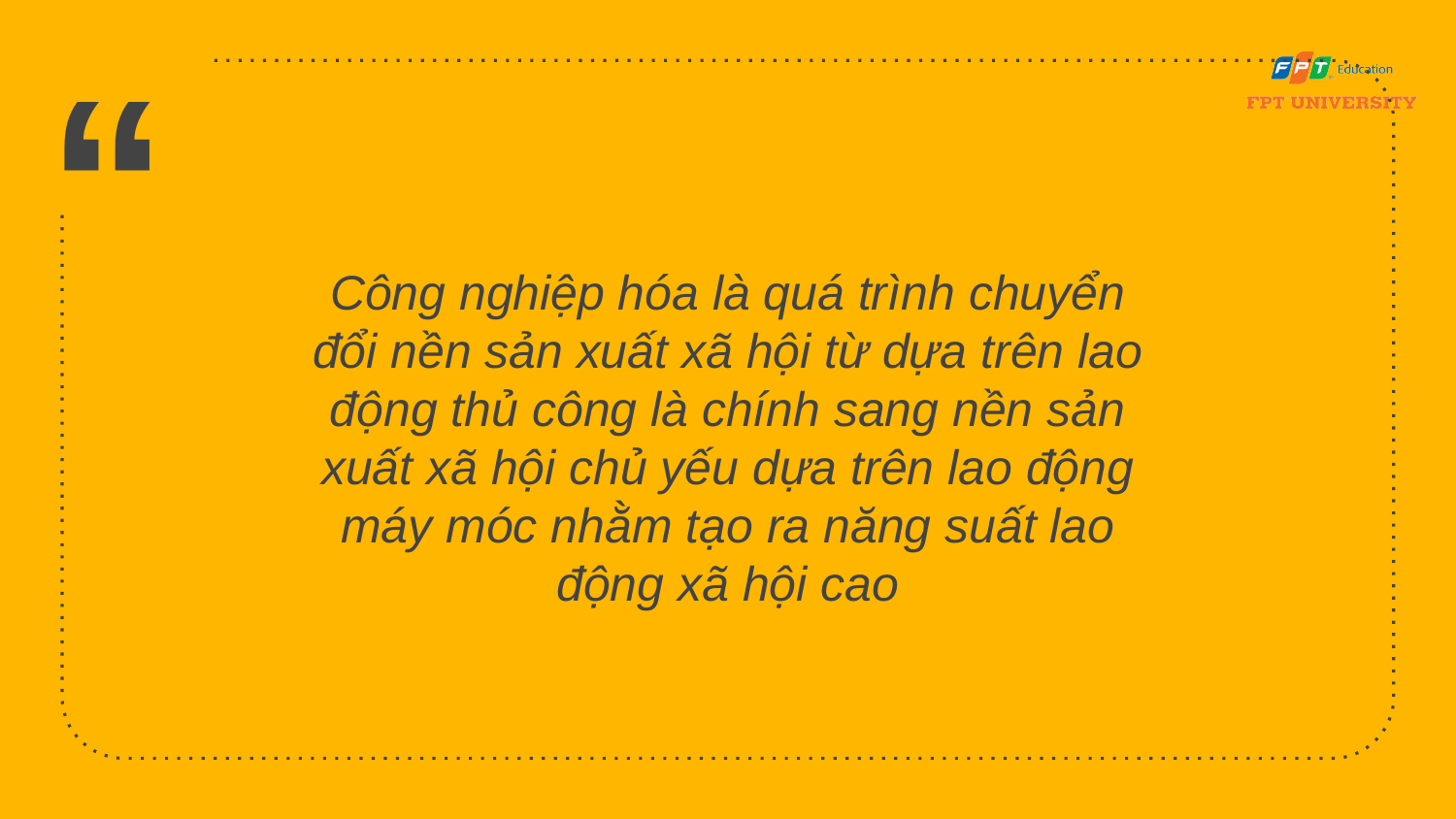

Công nghiệp hóa là quá trình chuyển đổi nền sản xuất xã hội từ dựa trên lao động thủ công là chính sang nền sản xuất xã hội chủ yếu dựa trên lao động máy móc nhằm tạo ra năng suất lao động xã hội cao
14